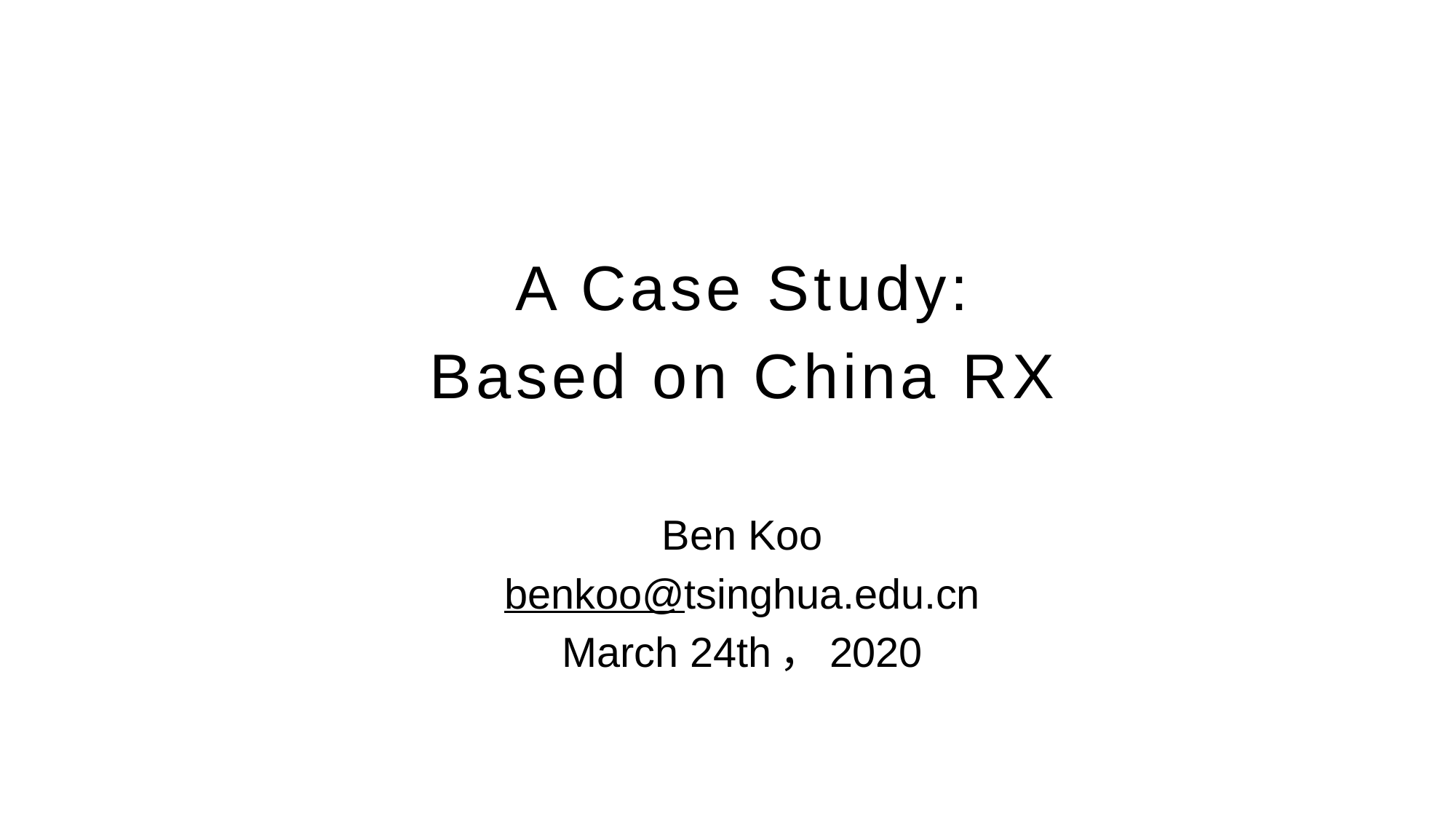

A Case Study:
Based on China RX

Ben Koo
benkoo@tsinghua.edu.cn
March 24th，2020